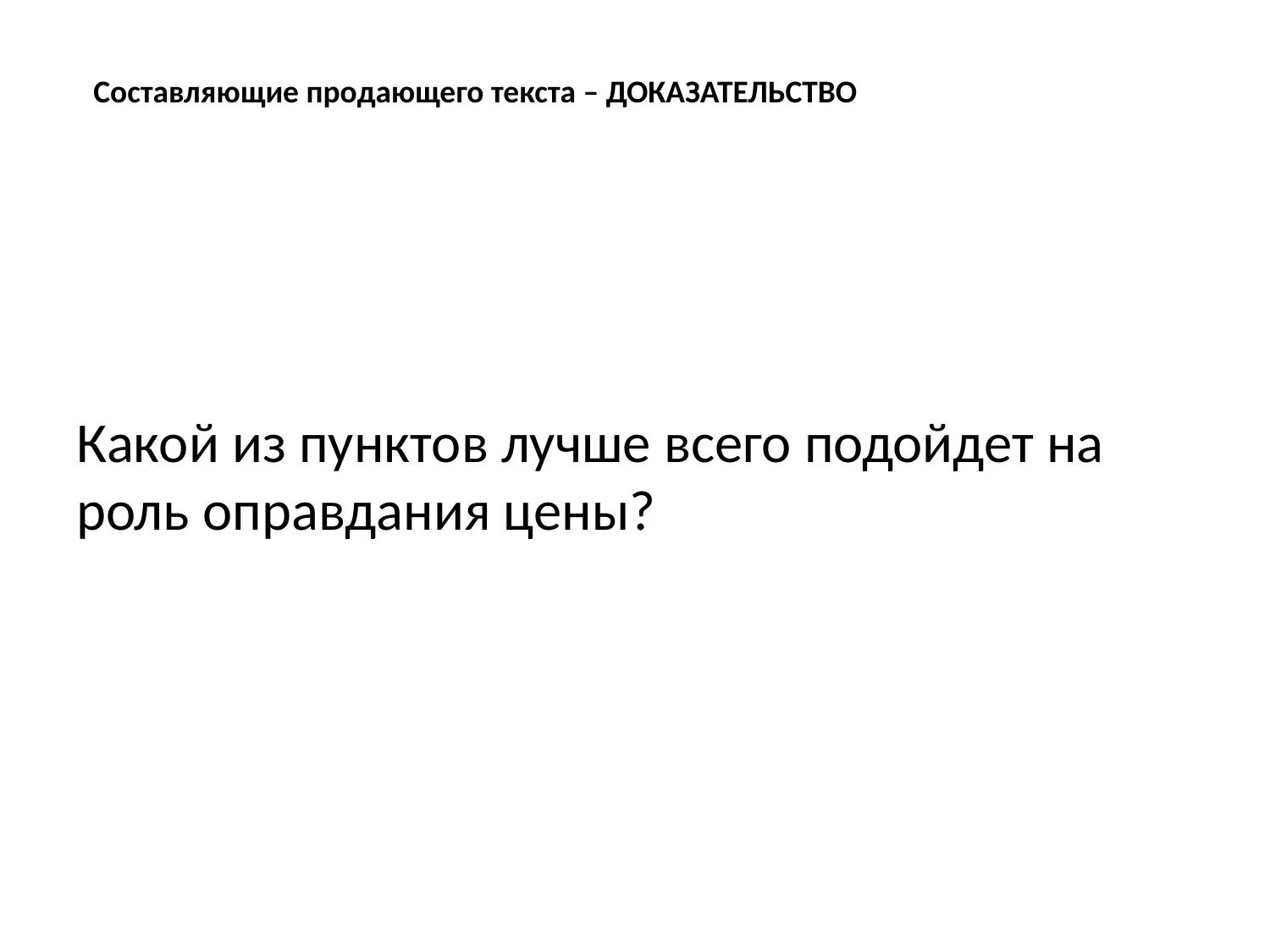

Составляющие продающего текста – ДОКАЗАТЕЛЬСТВО
Какой из пунктов лучше всего подойдет на роль оправдания цены?